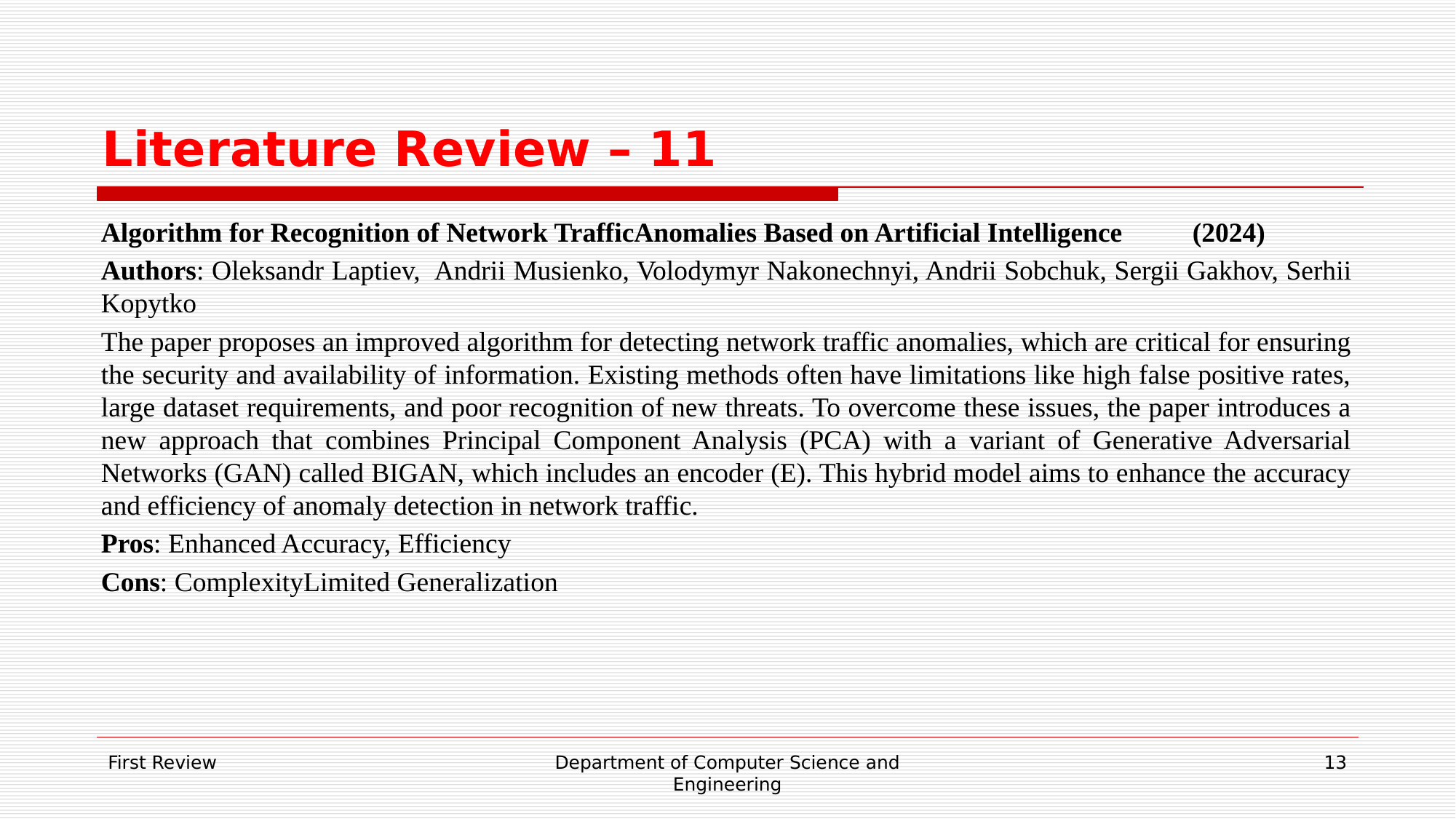

# Literature Review – 11
Algorithm for Recognition of Network TrafficAnomalies Based on Artificial Intelligence	(2024)
Authors: Oleksandr Laptiev,  Andrii Musienko, Volodymyr Nakonechnyi, Andrii Sobchuk, Sergii Gakhov, Serhii Kopytko
The paper proposes an improved algorithm for detecting network traffic anomalies, which are critical for ensuring the security and availability of information. Existing methods often have limitations like high false positive rates, large dataset requirements, and poor recognition of new threats. To overcome these issues, the paper introduces a new approach that combines Principal Component Analysis (PCA) with a variant of Generative Adversarial Networks (GAN) called BIGAN, which includes an encoder (E). This hybrid model aims to enhance the accuracy and efficiency of anomaly detection in network traffic.
Pros: Enhanced Accuracy, Efficiency
Cons: ComplexityLimited Generalization

First Review
Department of Computer Science and Engineering
13